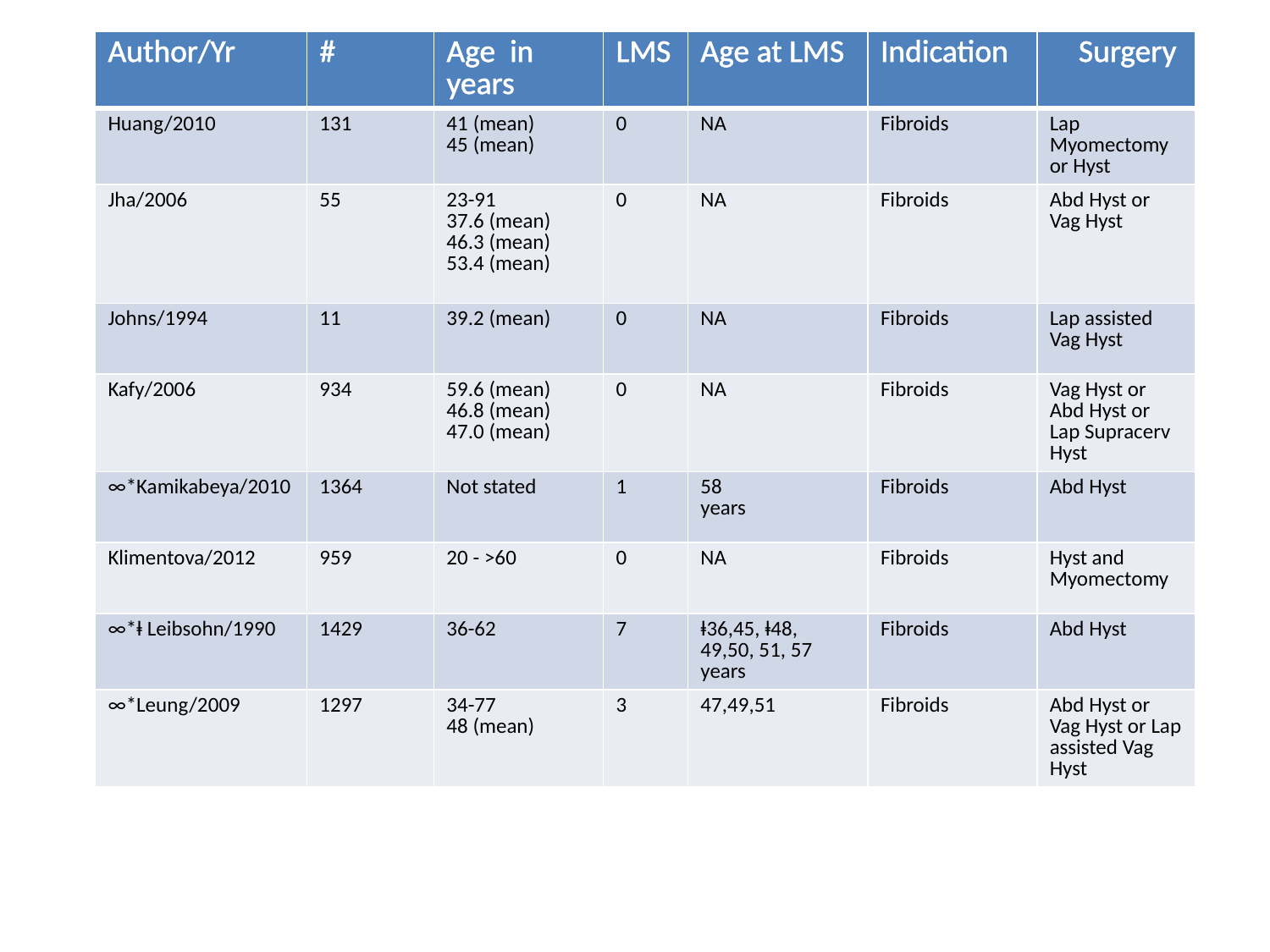

| Author/Yr | # | Age in years | LMS | Age at LMS | Indication | Surgery |
| --- | --- | --- | --- | --- | --- | --- |
| Huang/2010 | 131 | 41 (mean) 45 (mean) | 0 | NA | Fibroids | Lap Myomectomy or Hyst |
| Jha/2006 | 55 | 23-91 37.6 (mean) 46.3 (mean) 53.4 (mean) | 0 | NA | Fibroids | Abd Hyst or Vag Hyst |
| Johns/1994 | 11 | 39.2 (mean) | 0 | NA | Fibroids | Lap assisted Vag Hyst |
| Kafy/2006 | 934 | 59.6 (mean) 46.8 (mean) 47.0 (mean) | 0 | NA | Fibroids | Vag Hyst or Abd Hyst or Lap Supracerv Hyst |
| ∞\*Kamikabeya/2010 | 1364 | Not stated | 1 | 58 years | Fibroids | Abd Hyst |
| Klimentova/2012 | 959 | 20 - >60 | 0 | NA | Fibroids | Hyst and Myomectomy |
| ∞\*ⱡ Leibsohn/1990 | 1429 | 36-62 | 7 | ⱡ36,45, ⱡ48, 49,50, 51, 57 years | Fibroids | Abd Hyst |
| ∞\*Leung/2009 | 1297 | 34-77 48 (mean) | 3 | 47,49,51 | Fibroids | Abd Hyst or Vag Hyst or Lap assisted Vag Hyst |
#